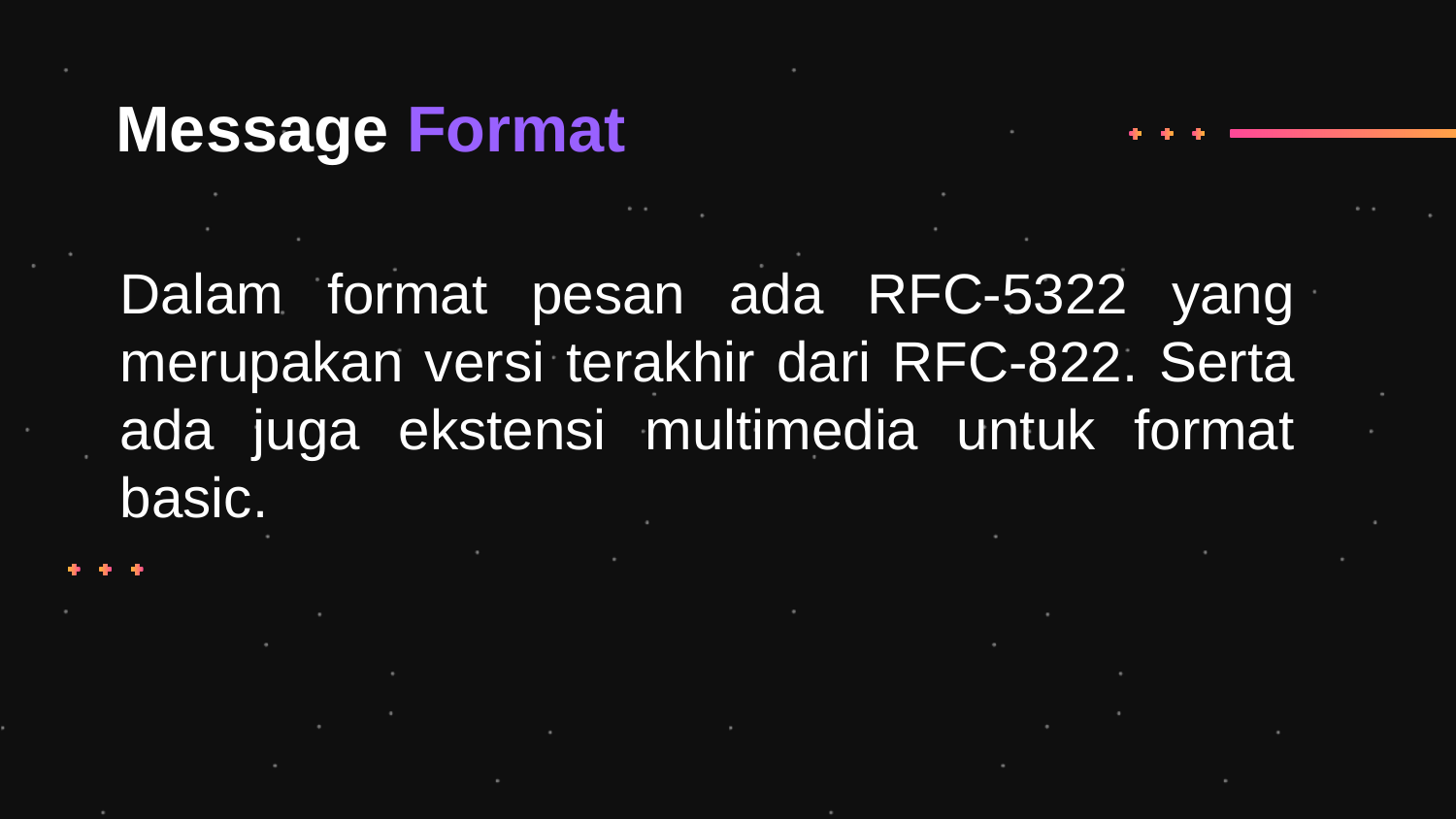

# Message Format

Dalam format pesan ada RFC-5322 yang merupakan versi terakhir dari RFC-822. Serta ada juga ekstensi multimedia untuk format basic.